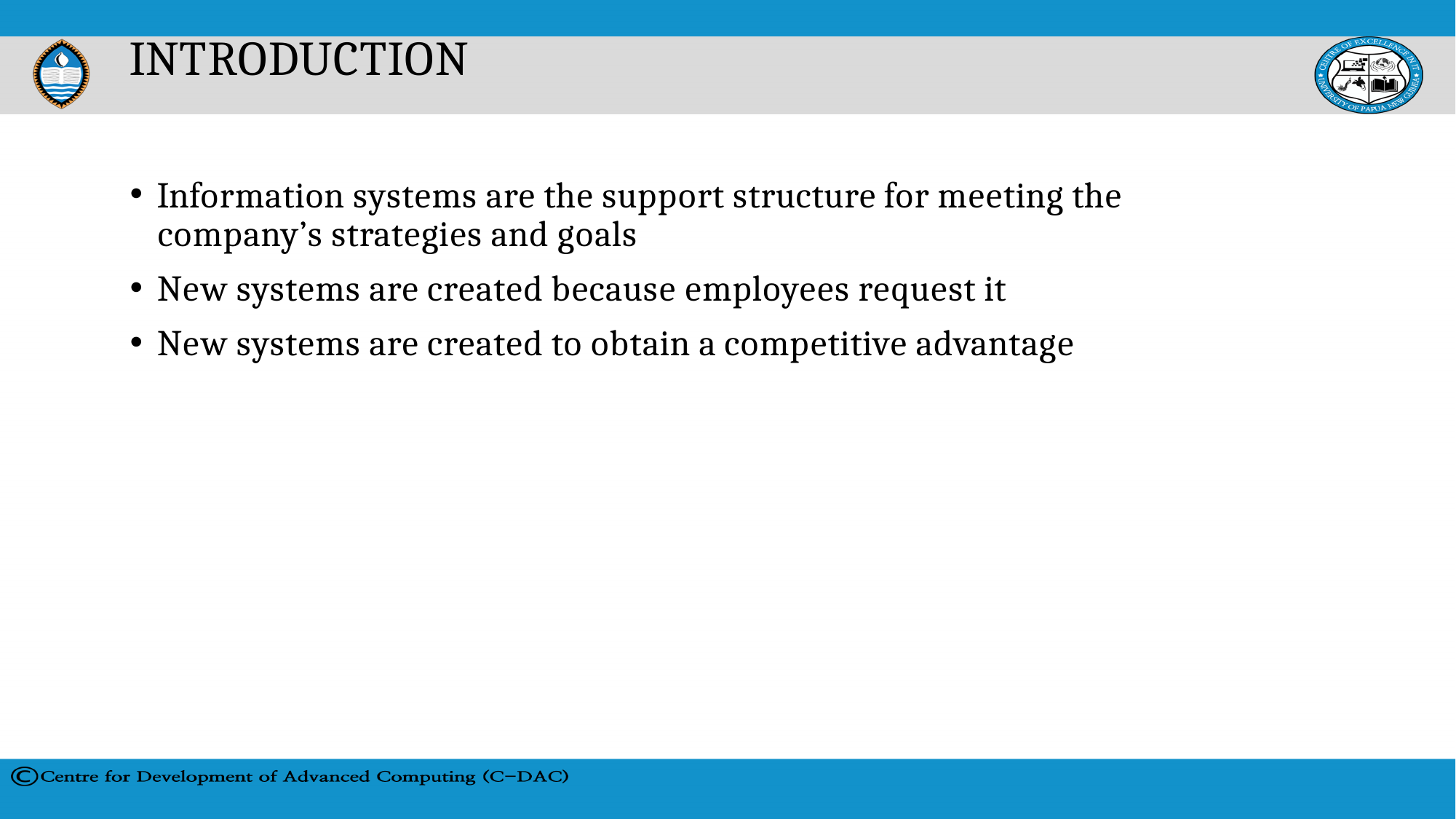

# INTRODUCTION
Information systems are the support structure for meeting the company’s strategies and goals
New systems are created because employees request it
New systems are created to obtain a competitive advantage